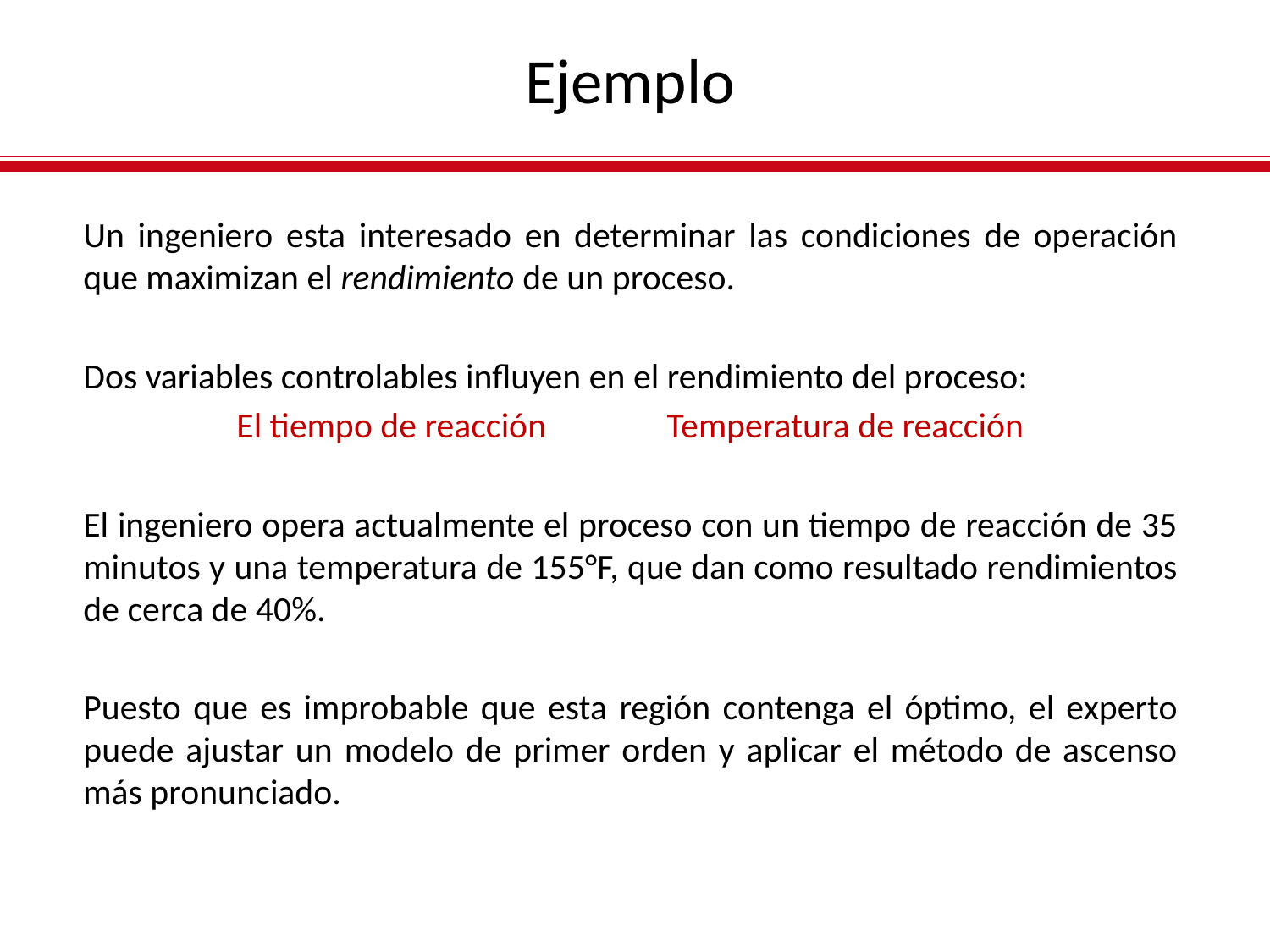

Ejemplo
Un ingeniero esta interesado en determinar las condiciones de operación que maximizan el rendimiento de un proceso.

Dos variables controlables influyen en el rendimiento del proceso:
El tiempo de reacción               Temperatura de reacción

El ingeniero opera actualmente el proceso con un tiempo de reacción de 35 minutos y una temperatura de 155°F, que dan como resultado rendimientos de cerca de 40%.

Puesto que es improbable que esta región contenga el óptimo, el experto puede ajustar un modelo de primer orden y aplicar el método de ascenso más pronunciado.